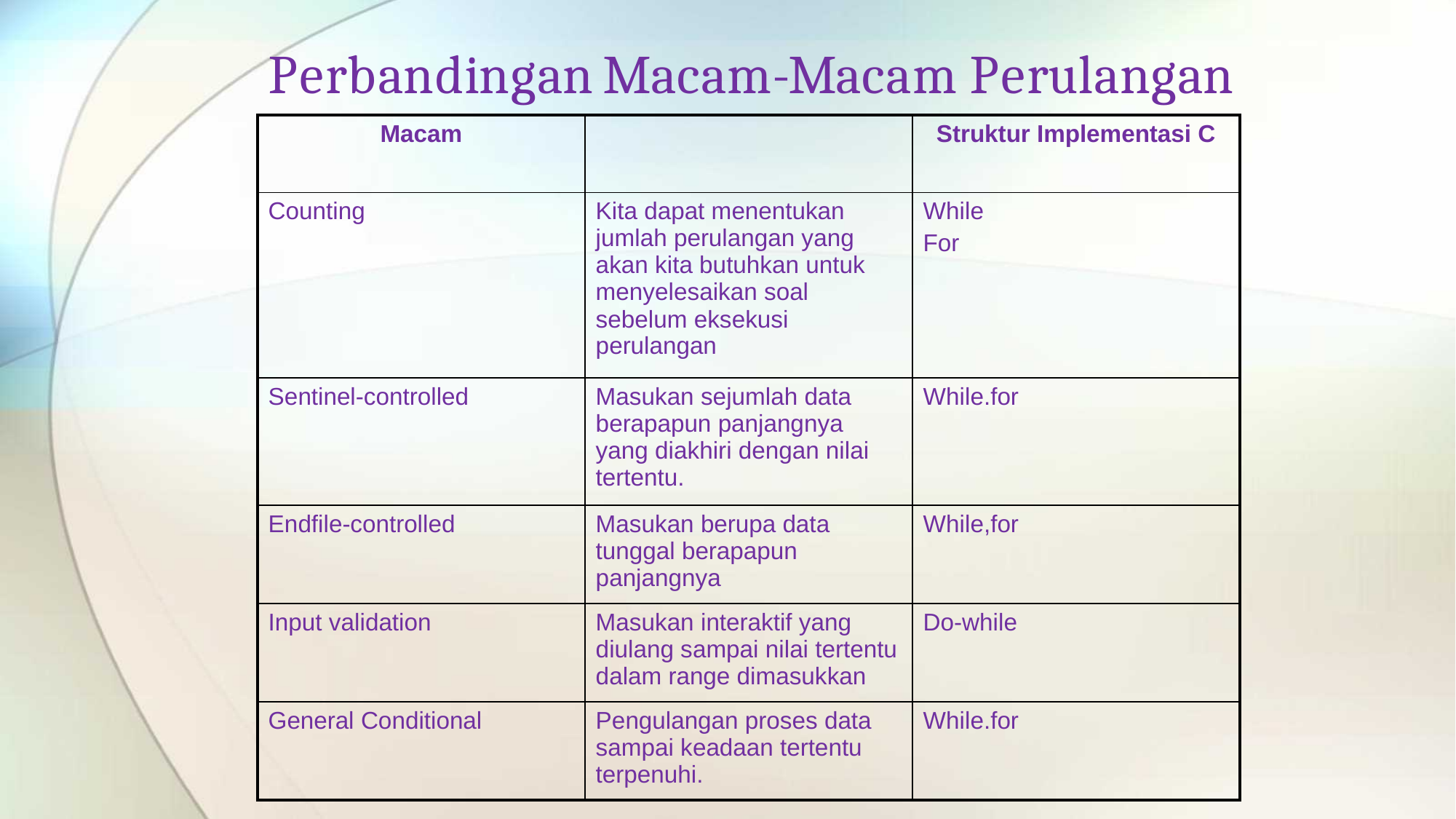

# Perbandingan Macam-Macam Perulangan
| Macam |  | Struktur Implementasi C |
| --- | --- | --- |
| Counting | Kita dapat menentukan jumlah perulangan yang akan kita butuhkan untuk menyelesaikan soal sebelum eksekusi perulangan | While For |
| Sentinel-controlled | Masukan sejumlah data berapapun panjangnya yang diakhiri dengan nilai tertentu. | While.for |
| Endfile-controlled | Masukan berupa data tunggal berapapun panjangnya | While,for |
| Input validation | Masukan interaktif yang diulang sampai nilai tertentu dalam range dimasukkan | Do-while |
| General Conditional | Pengulangan proses data sampai keadaan tertentu terpenuhi. | While.for |